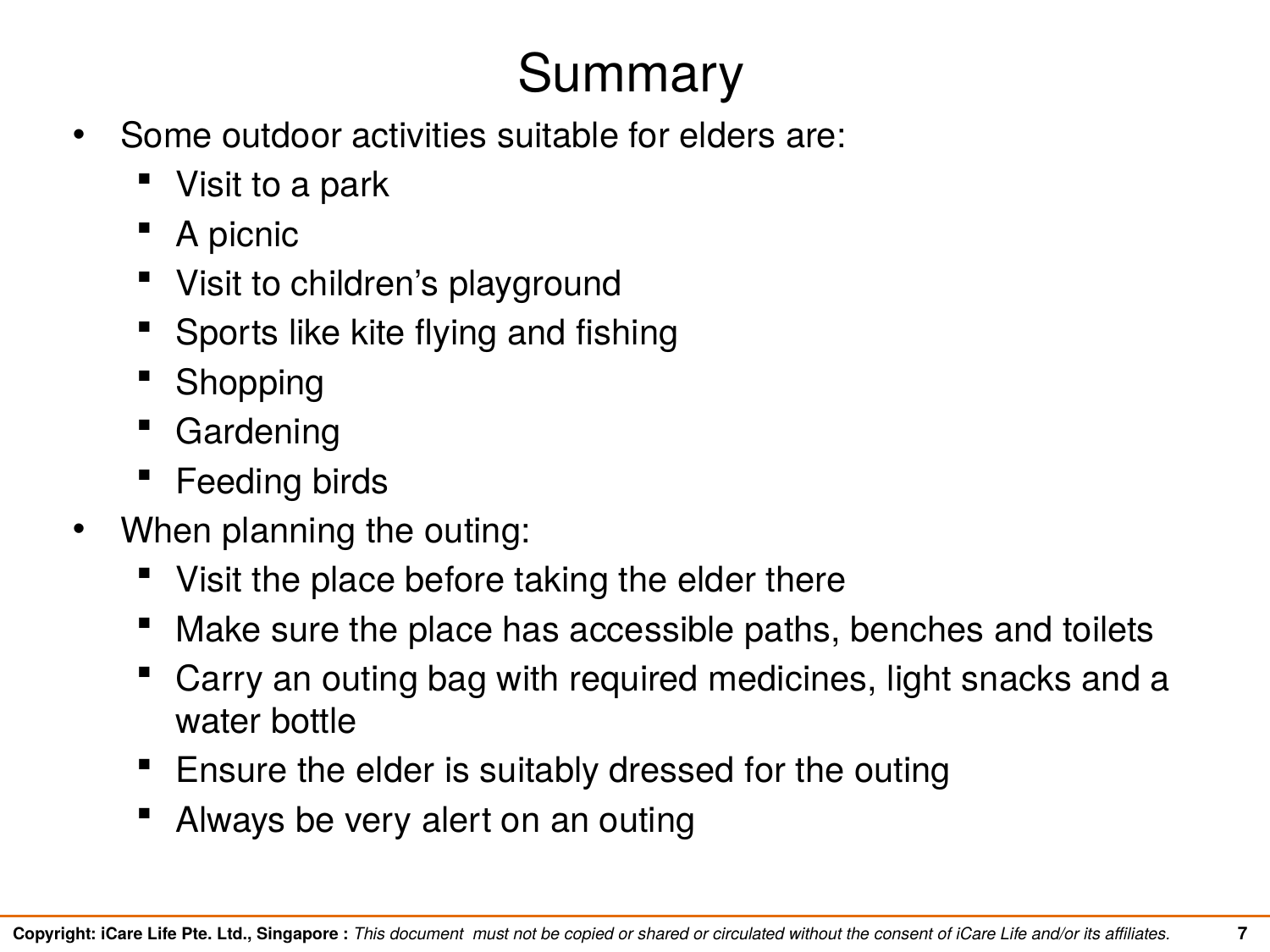

# Summary
Some outdoor activities suitable for elders are:
Visit to a park
A picnic
Visit to children’s playground
Sports like kite flying and fishing
Shopping
Gardening
Feeding birds
When planning the outing:
Visit the place before taking the elder there
Make sure the place has accessible paths, benches and toilets
Carry an outing bag with required medicines, light snacks and a water bottle
Ensure the elder is suitably dressed for the outing
Always be very alert on an outing
7
Copyright: iCare Life Pte. Ltd., Singapore : This document  must not be copied or shared or circulated without the consent of iCare Life and/or its affiliates.